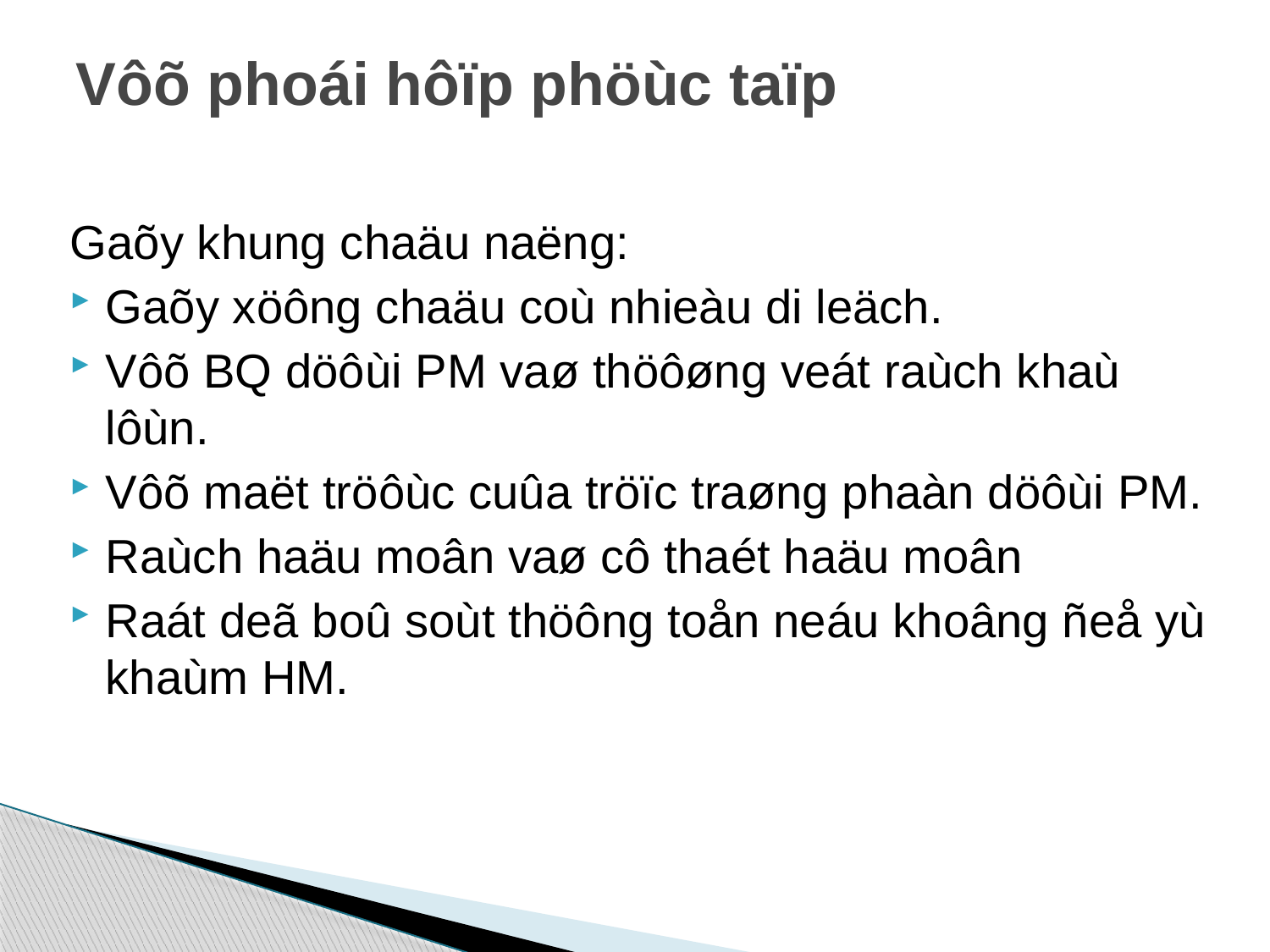

# Vôõ phoái hôïp phöùc taïp
Gaõy khung chaäu naëng:
Gaõy xöông chaäu coù nhieàu di leäch.
Vôõ BQ döôùi PM vaø thöôøng veát raùch khaù lôùn.
Vôõ maët tröôùc cuûa tröïc traøng phaàn döôùi PM.
Raùch haäu moân vaø cô thaét haäu moân
Raát deã boû soùt thöông toån neáu khoâng ñeå yù khaùm HM.